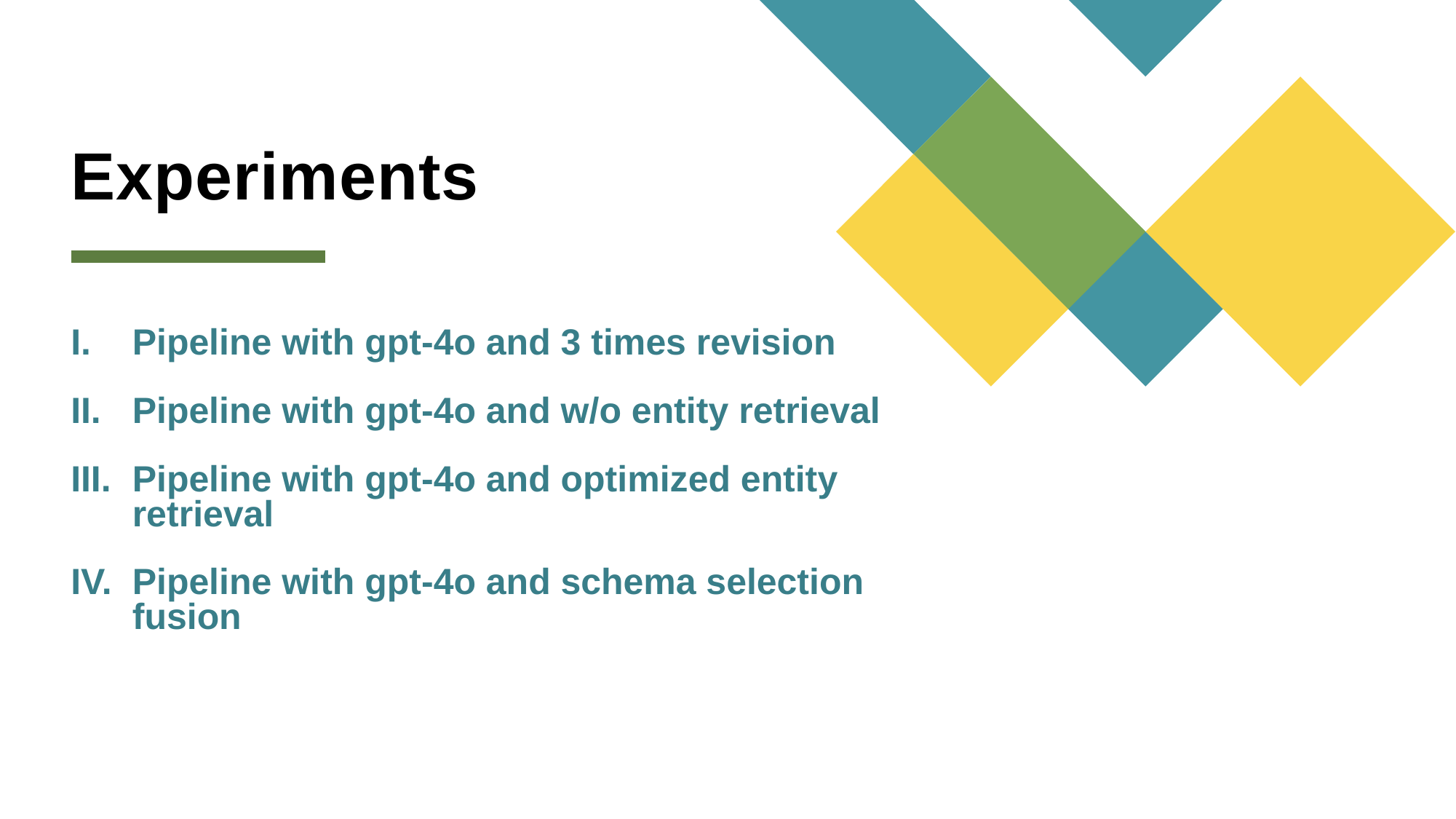

# Experiments
Pipeline with gpt-4o and 3 times revision
Pipeline with gpt-4o and w/o entity retrieval
Pipeline with gpt-4o and optimized entity retrieval
Pipeline with gpt-4o and schema selection fusion